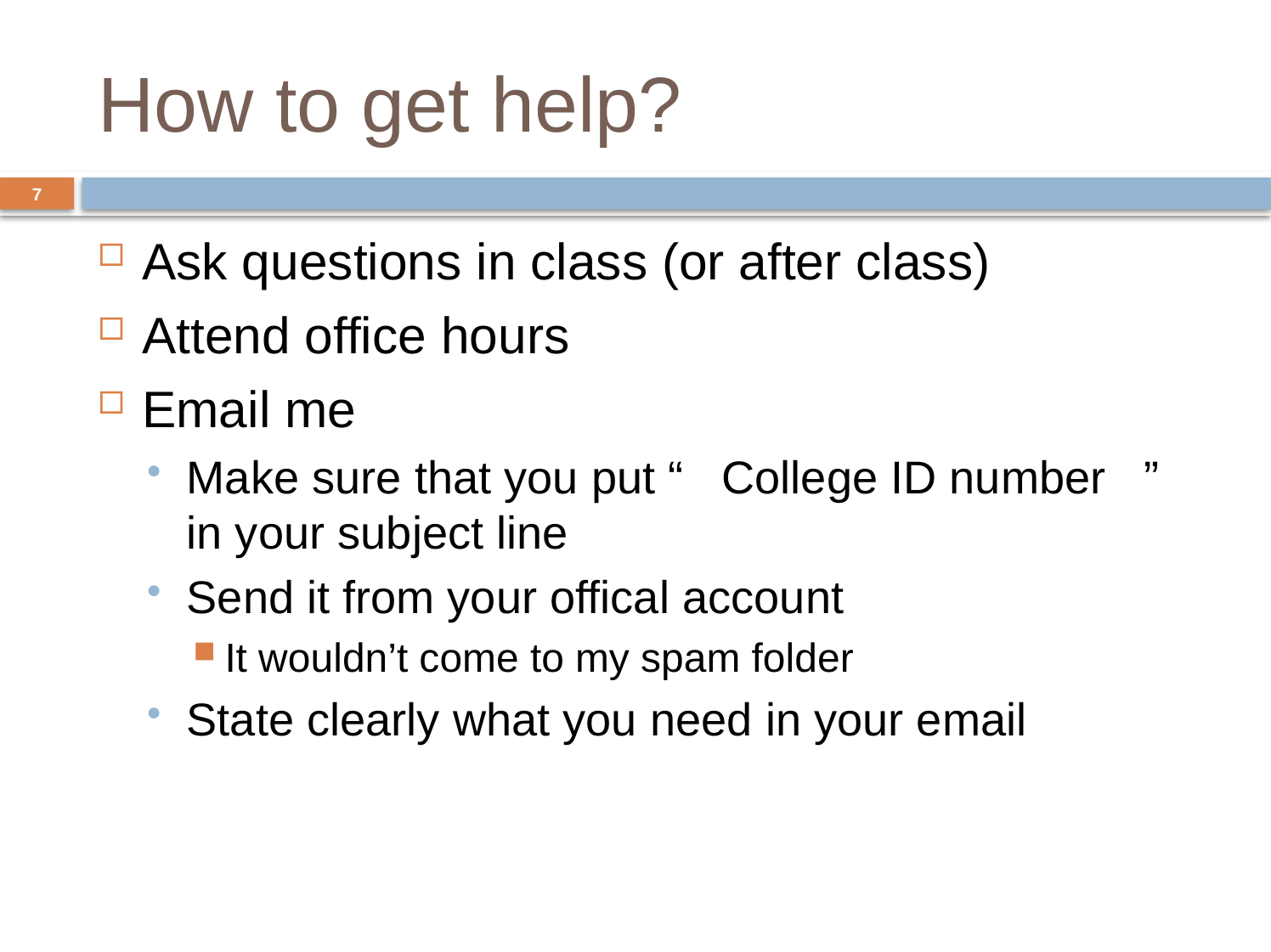

# How to get help?
7
Ask questions in class (or after class)
Attend office hours
Email me
Make sure that you put “   College ID number   ” in your subject line
Send it from your offical account
It wouldn’t come to my spam folder
State clearly what you need in your email